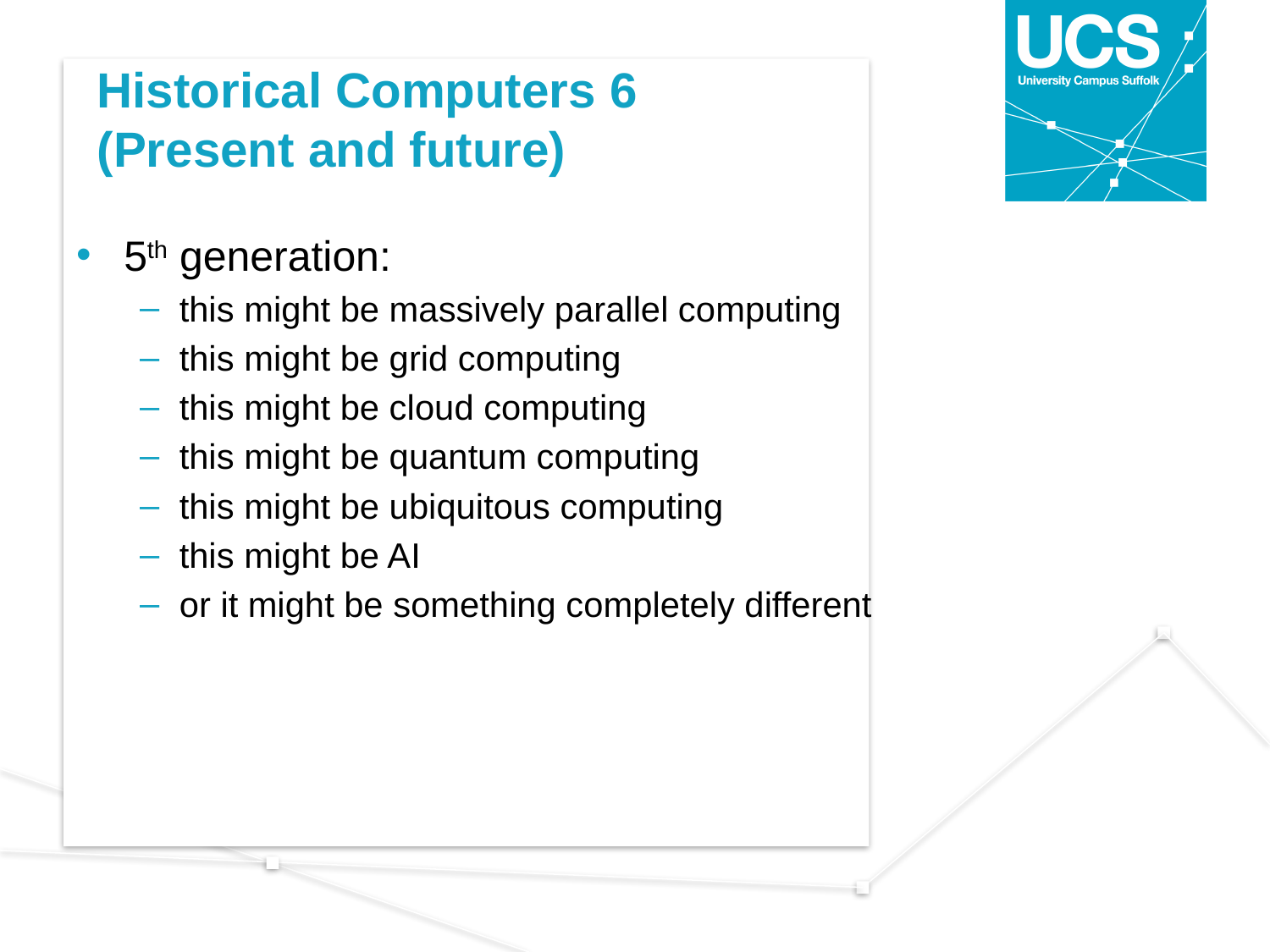

# Historical Computers 6 (Present and future)
5th generation:
this might be massively parallel computing
this might be grid computing
this might be cloud computing
this might be quantum computing
this might be ubiquitous computing
this might be AI
or it might be something completely different